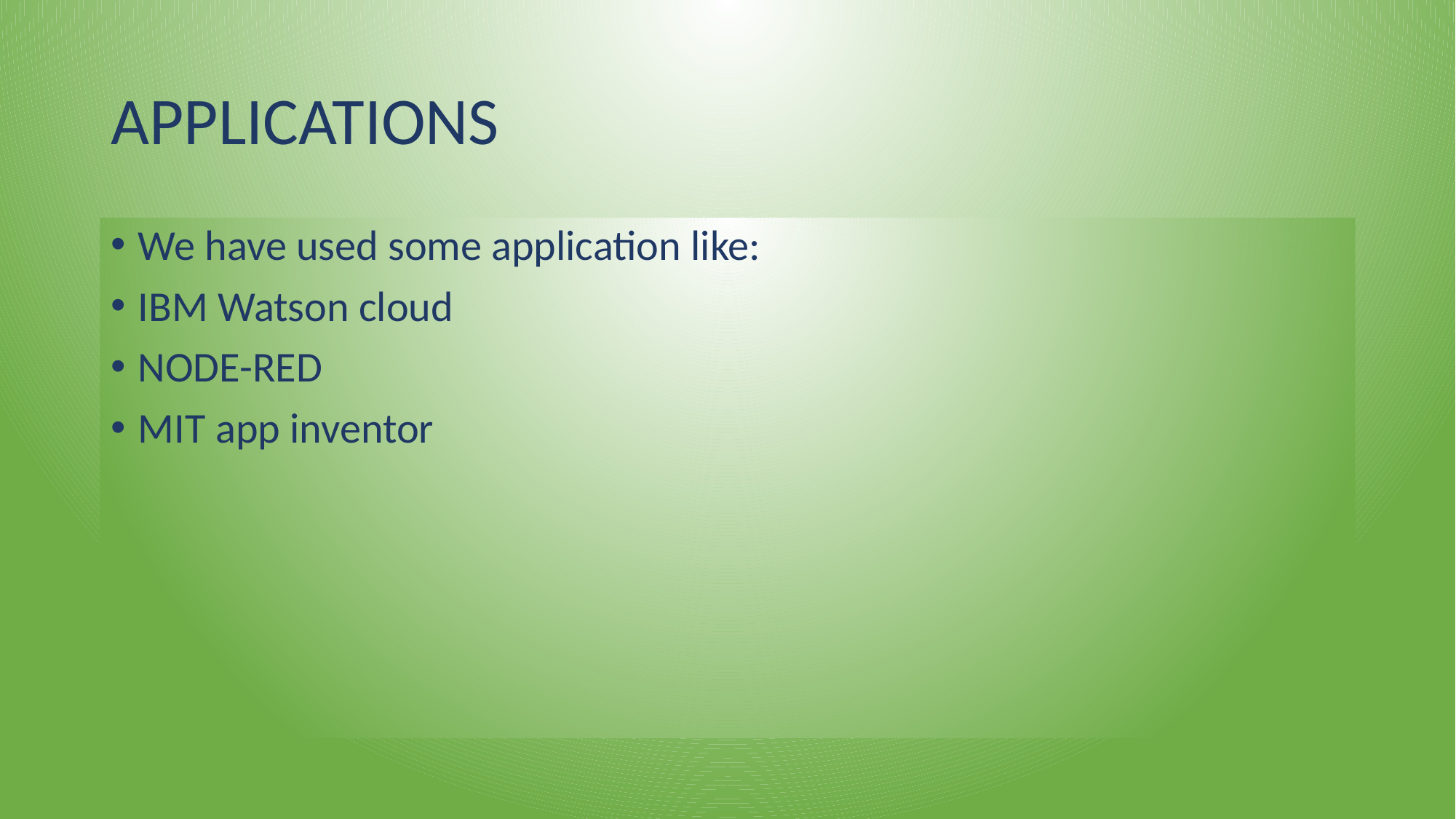

# APPLICATIONS
We have used some application like:
IBM Watson cloud
NODE-RED
MIT app inventor